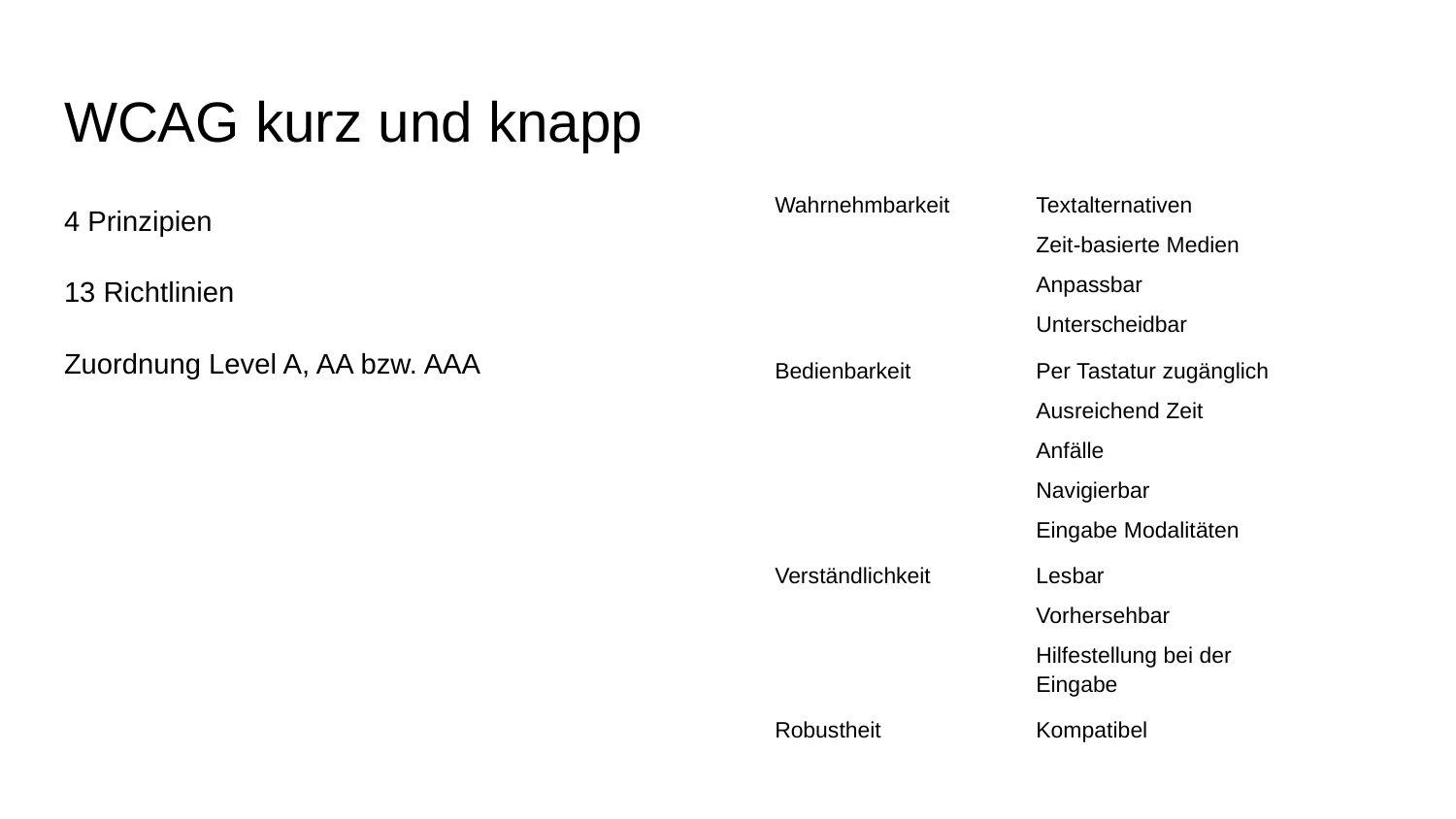

# WCAG kurz und knapp
| Wahrnehmbarkeit | Textalternativen |
| --- | --- |
|  | Zeit-basierte Medien |
|  | Anpassbar |
|  | Unterscheidbar |
| Bedienbarkeit | Per Tastatur zugänglich |
|  | Ausreichend Zeit |
|  | Anfälle |
|  | Navigierbar |
|  | Eingabe Modalitäten |
| Verständlichkeit | Lesbar |
|  | Vorhersehbar |
|  | Hilfestellung bei der Eingabe |
| Robustheit | Kompatibel |
4 Prinzipien
13 Richtlinien
Zuordnung Level A, AA bzw. AAA